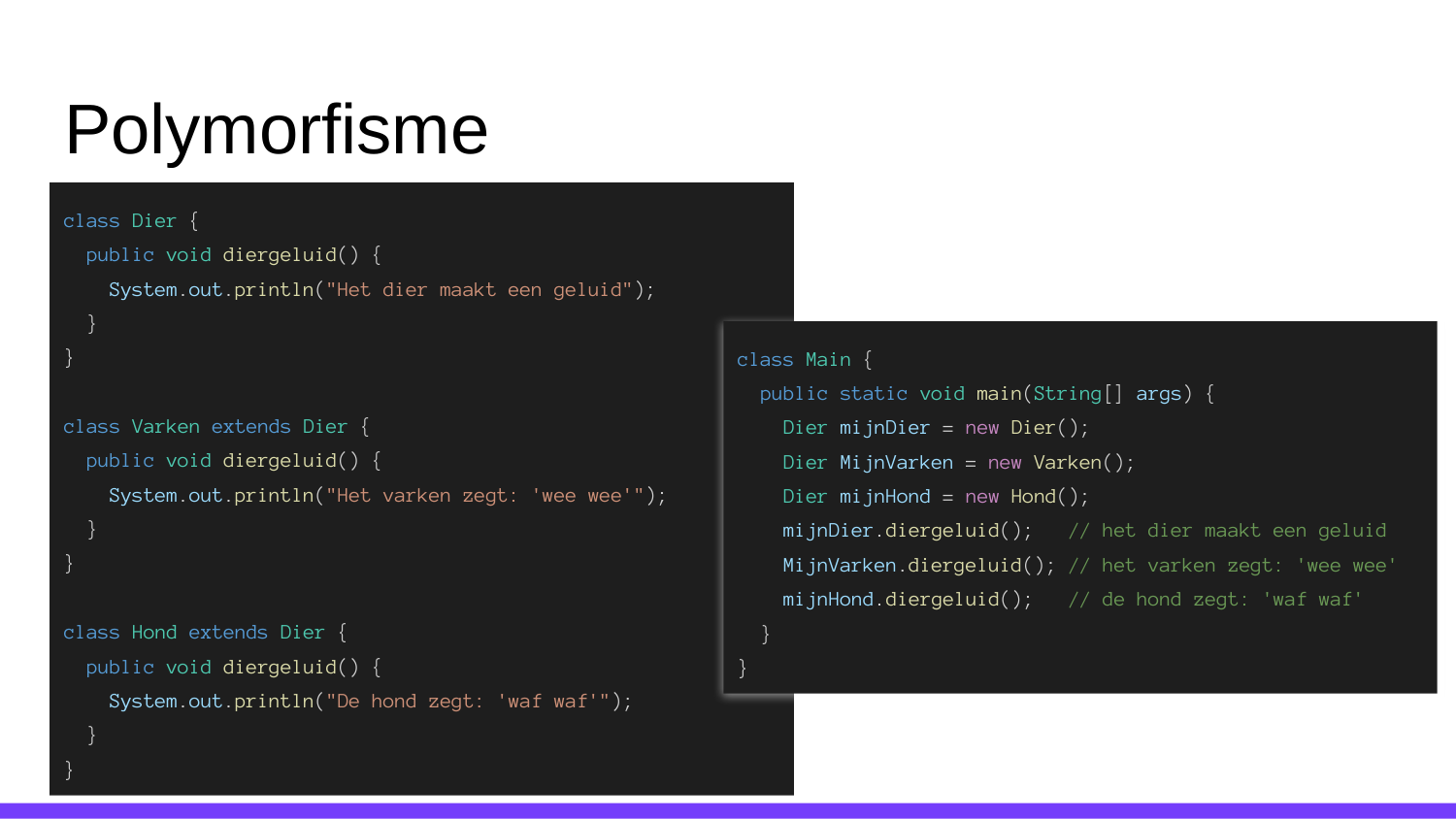

# Polymorfisme
class Dier {
  public void diergeluid() {
    System.out.println("Het dier maakt een geluid");
  }
}

class Varken extends Dier {
  public void diergeluid() {
    System.out.println("Het varken zegt: 'wee wee'");
  }
}

class Hond extends Dier {
  public void diergeluid() {
    System.out.println("De hond zegt: 'waf waf'");
  }
}

class Main {
  public static void main(String[] args) {
    Dier mijnDier = new Dier();
    Dier MijnVarken = new Varken();
    Dier mijnHond = new Hond();
    mijnDier.diergeluid();   // het dier maakt een geluid
    MijnVarken.diergeluid(); // het varken zegt: 'wee wee'
    mijnHond.diergeluid();   // de hond zegt: 'waf waf'
  }
}